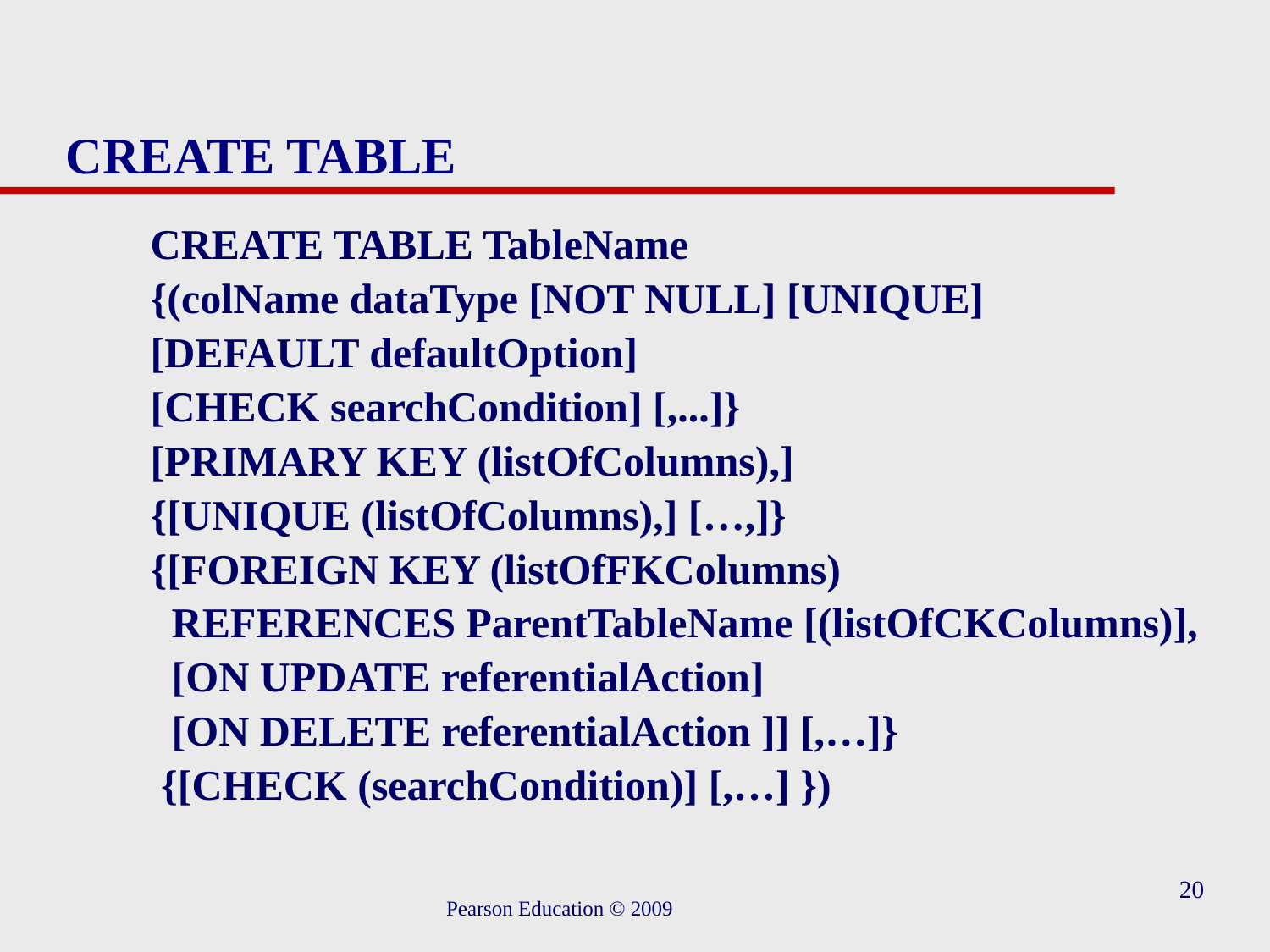

# CREATE TABLE
CREATE TABLE TableName
{(colName dataType [NOT NULL] [UNIQUE]
[DEFAULT defaultOption]
[CHECK searchCondition] [,...]}
[PRIMARY KEY (listOfColumns),]
{[UNIQUE (listOfColumns),] […,]}
{[FOREIGN KEY (listOfFKColumns)
  REFERENCES ParentTableName [(listOfCKColumns)],
  [ON UPDATE referentialAction]
  [ON DELETE referentialAction ]] [,…]}
 {[CHECK (searchCondition)] [,…] })

20
Pearson Education © 2009